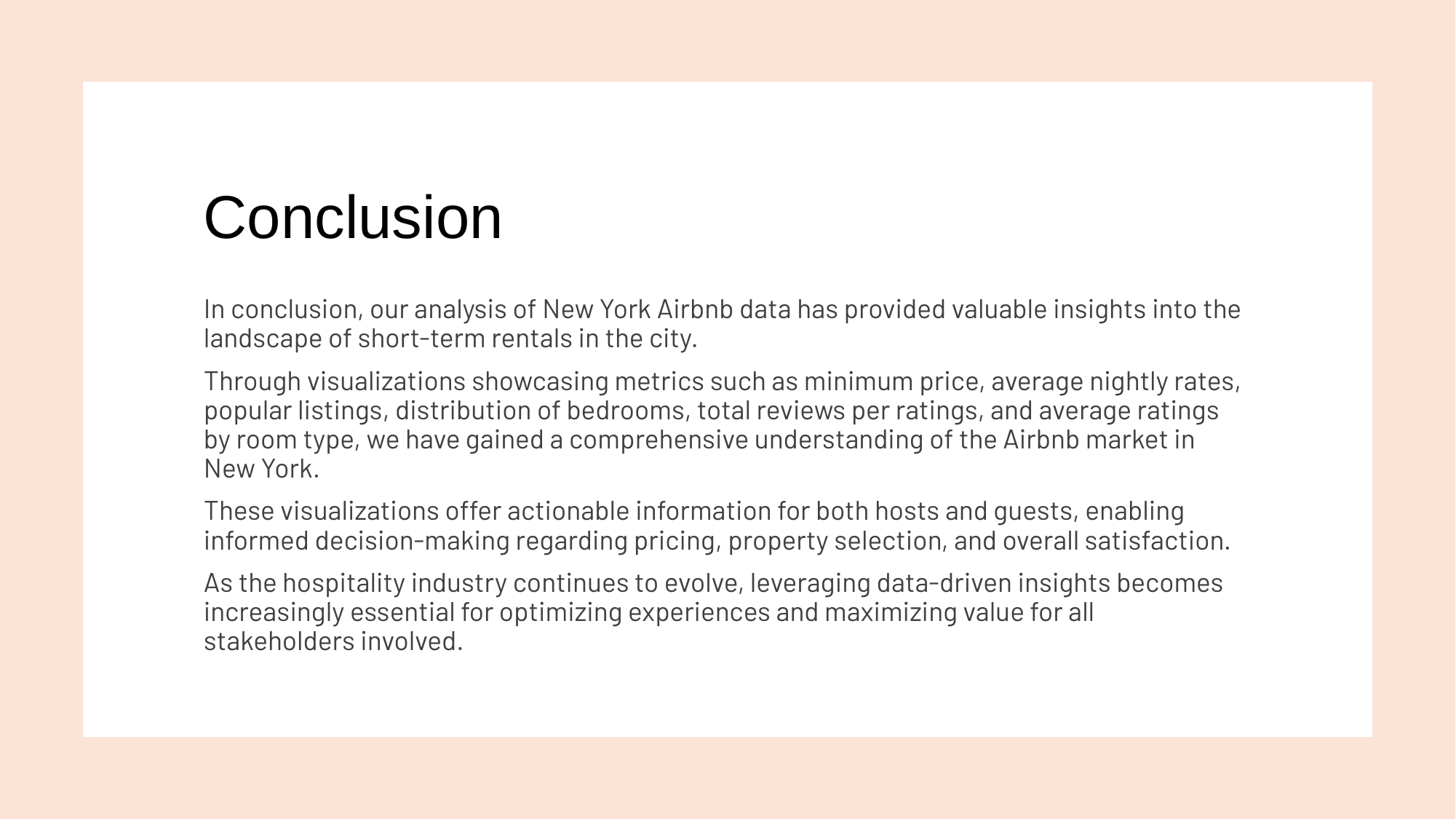

# Conclusion
In conclusion, our analysis of New York Airbnb data has provided valuable insights into the landscape of short-term rentals in the city.
Through visualizations showcasing metrics such as minimum price, average nightly rates, popular listings, distribution of bedrooms, total reviews per ratings, and average ratings by room type, we have gained a comprehensive understanding of the Airbnb market in New York.
These visualizations offer actionable information for both hosts and guests, enabling informed decision-making regarding pricing, property selection, and overall satisfaction.
As the hospitality industry continues to evolve, leveraging data-driven insights becomes increasingly essential for optimizing experiences and maximizing value for all stakeholders involved.